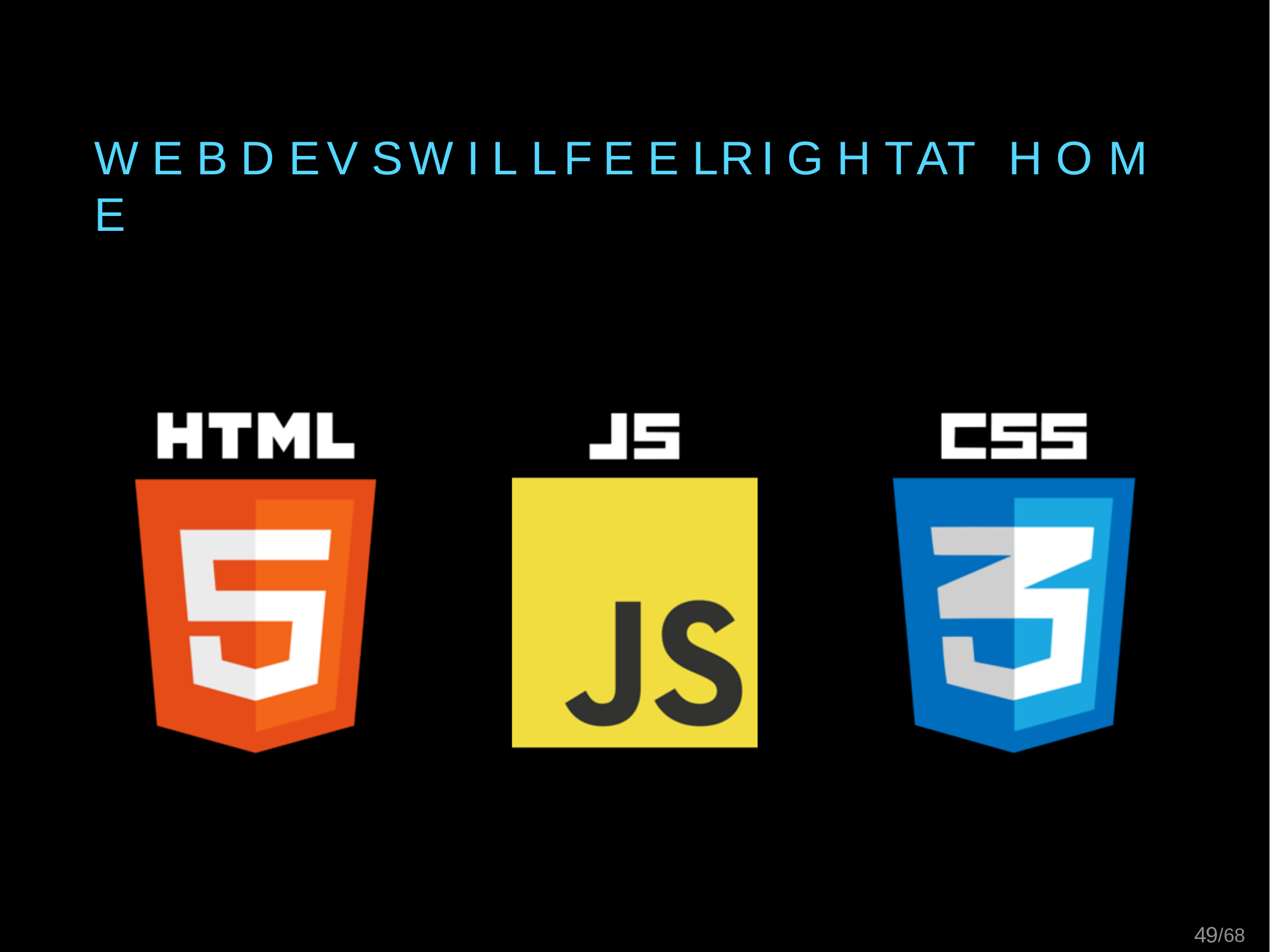

# W E B	D E V S	W I L L	F E E L	R I G H T	AT	H O M E

49/68